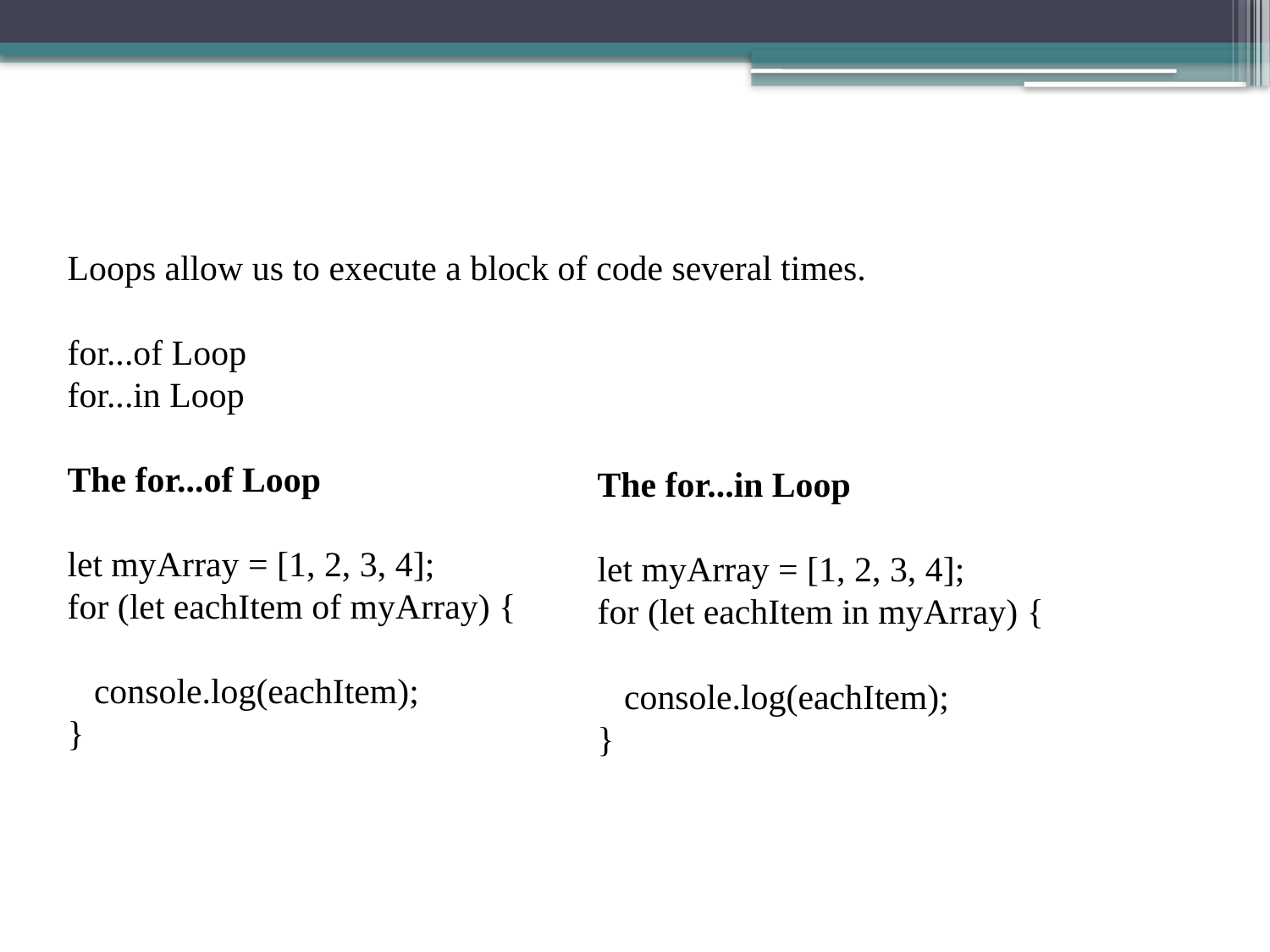

Loops allow us to execute a block of code several times.

for...of Loop
for...in Loop

The for...of Loop

let myArray = [1, 2, 3, 4];
for (let eachItem of myArray) {
   console.log(eachItem);
}
The for...in Loop

let myArray = [1, 2, 3, 4];
for (let eachItem in myArray) {
   console.log(eachItem);
}